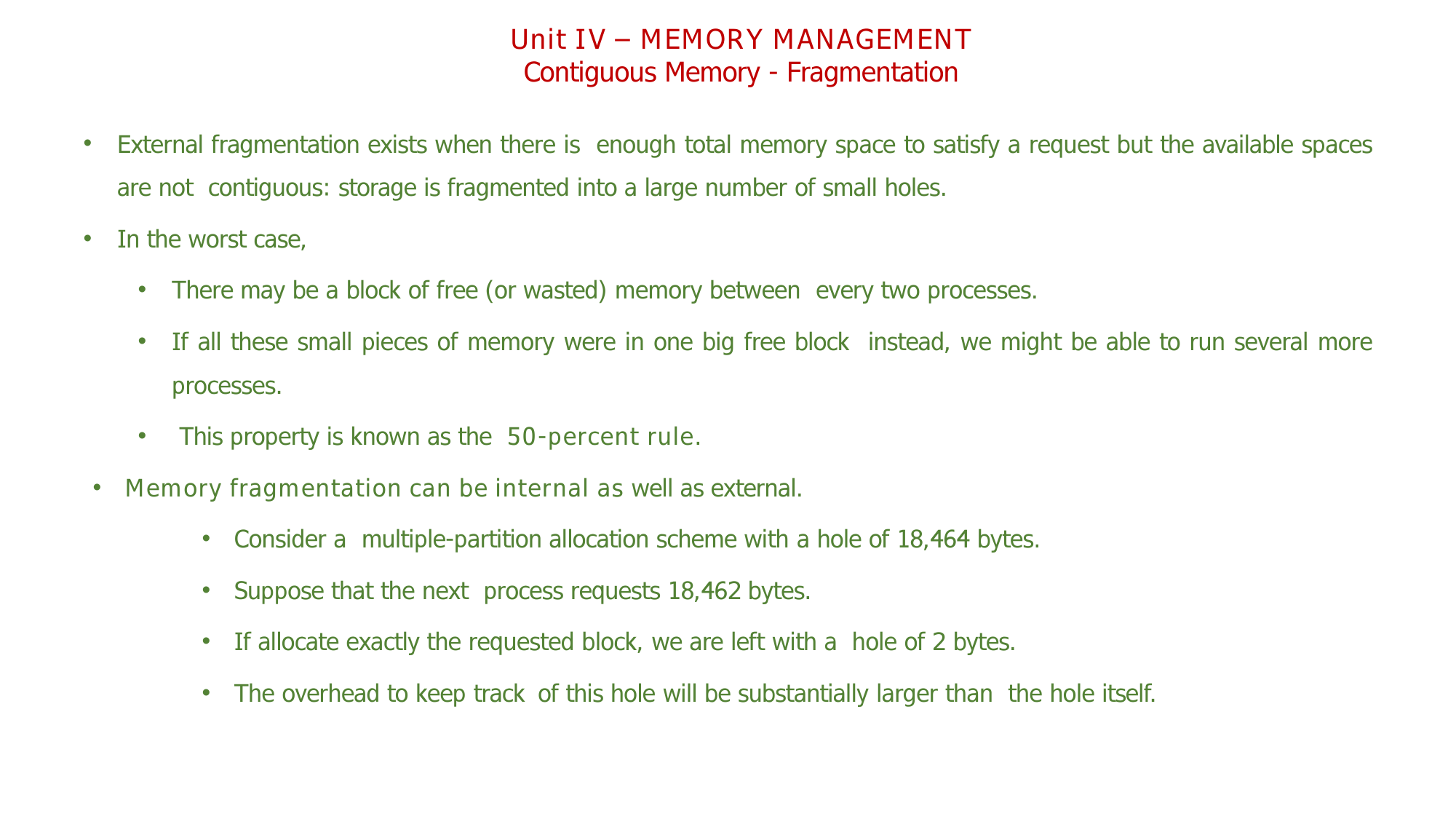

Unit IV – MEMORY MANAGEMENT
Contiguous Memory - Fragmentation
External fragmentation exists when there is  enough total memory space to satisfy a request but the available spaces are not  contiguous: storage is fragmented into a large number of small holes.
In the worst case,
There may be a block of free (or wasted) memory between  every two processes.
If all these small pieces of memory were in one big free block  instead, we might be able to run several more processes.
 This property is known as the  50-percent rule.
Memory fragmentation can be internal as well as external.
Consider a  multiple-partition allocation scheme with a hole of 18,464 bytes.
Suppose that the next  process requests 18,462 bytes.
If allocate exactly the requested block, we are left with a  hole of 2 bytes.
The overhead to keep track of this hole will be substantially larger than  the hole itself.